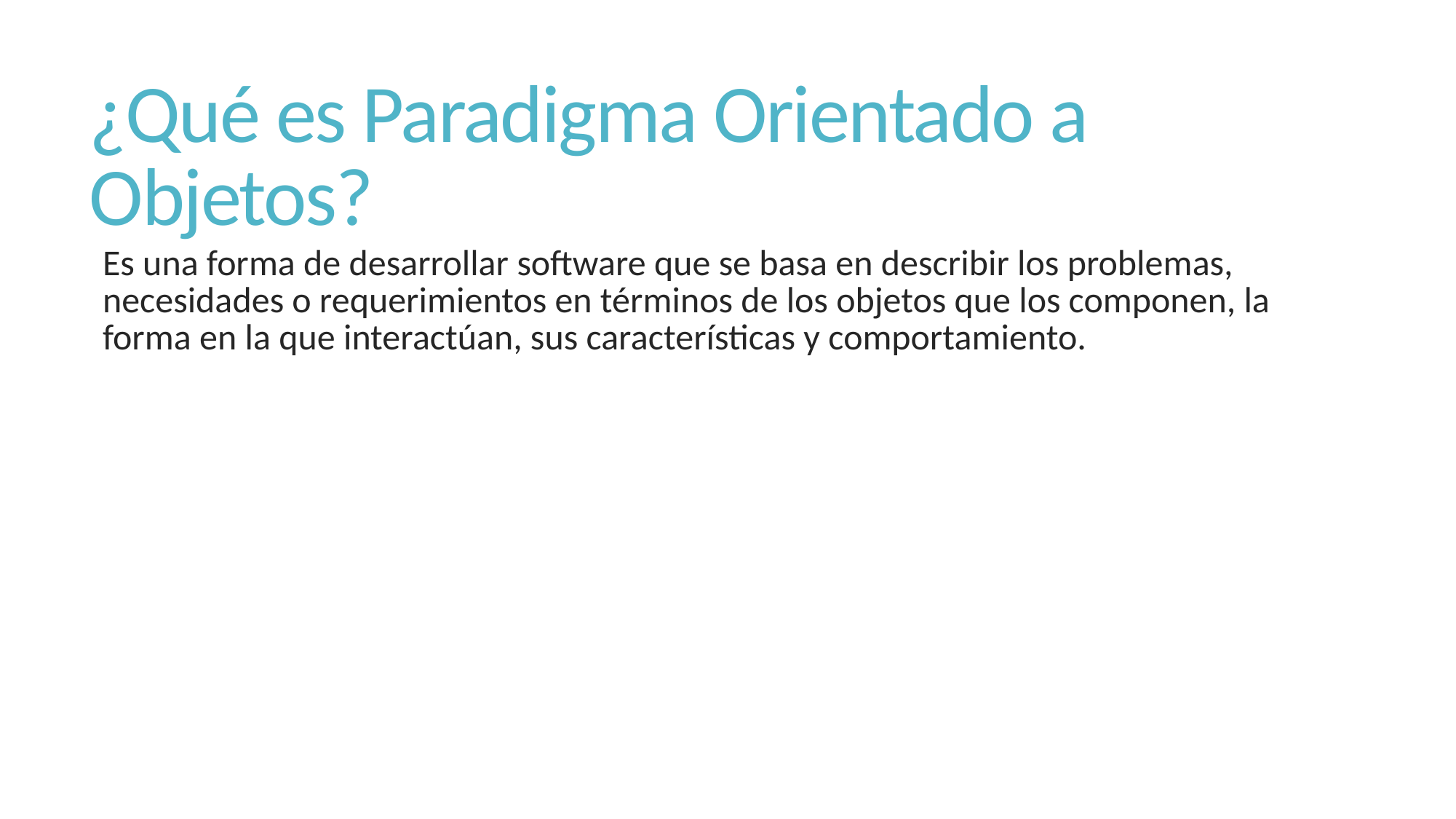

# ¿Qué es Paradigma Orientado a Objetos?
Es una forma de desarrollar software que se basa en describir los problemas, necesidades o requerimientos en términos de los objetos que los componen, la forma en la que interactúan, sus características y comportamiento.